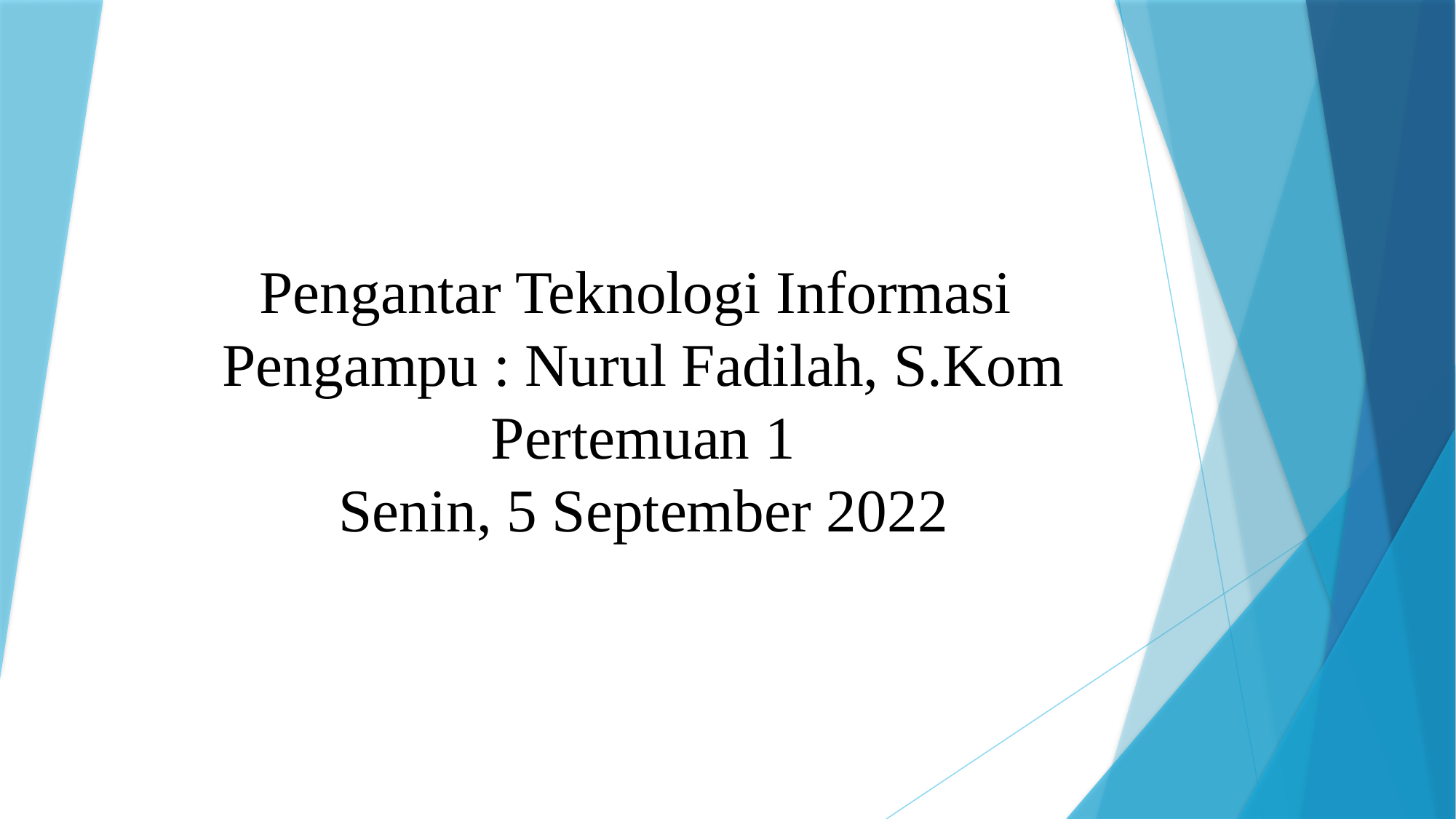

# Pengantar Teknologi Informasi Pengampu : Nurul Fadilah, S.Kom Pertemuan 1 Senin, 5 September 2022